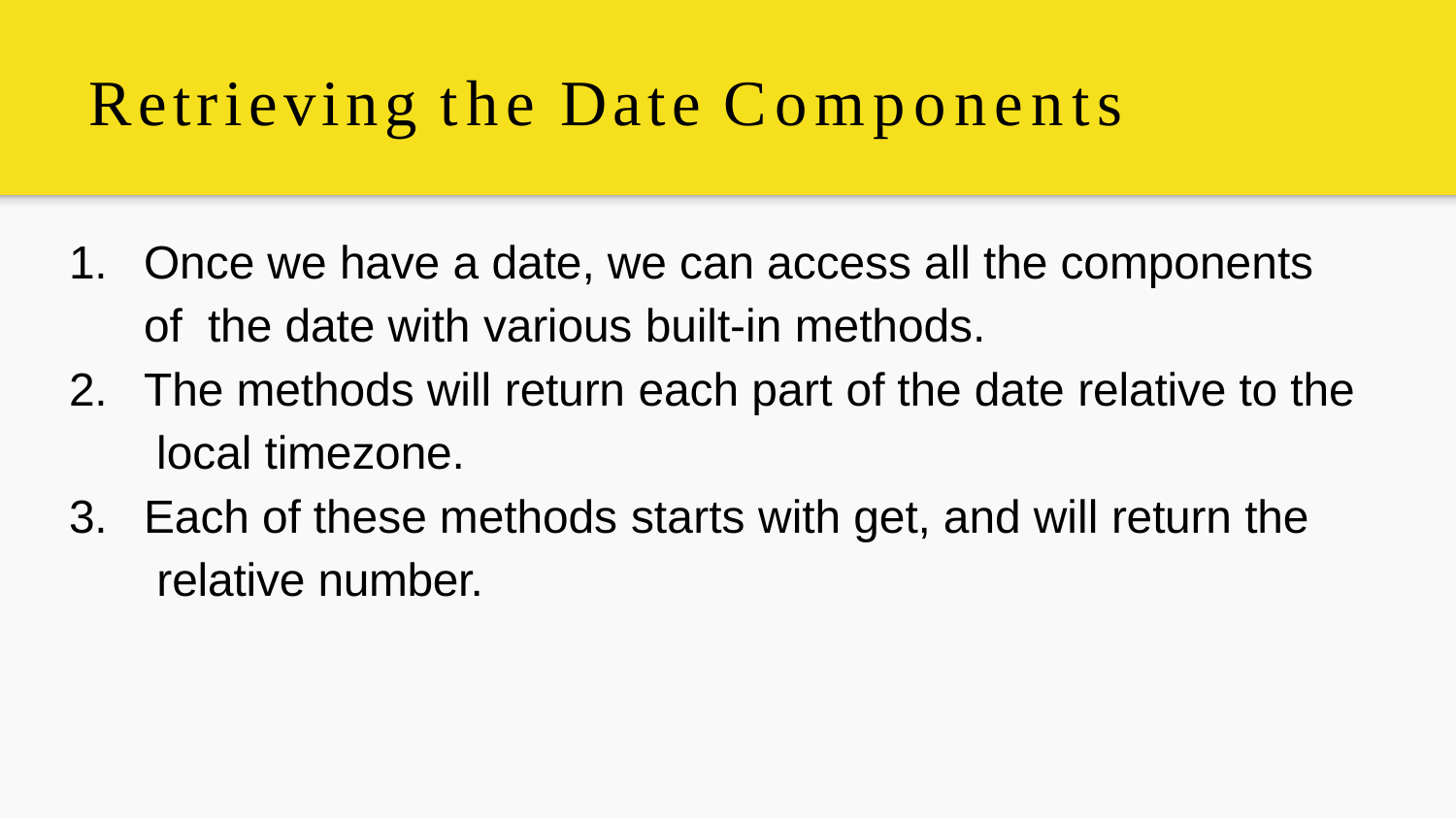

# Retrieving the Date Components

Once we have a date, we can access all the components of  the date with various built-in methods.
The methods will return each part of the date relative to the  local timezone.
Each of these methods starts with get, and will return the  relative number.